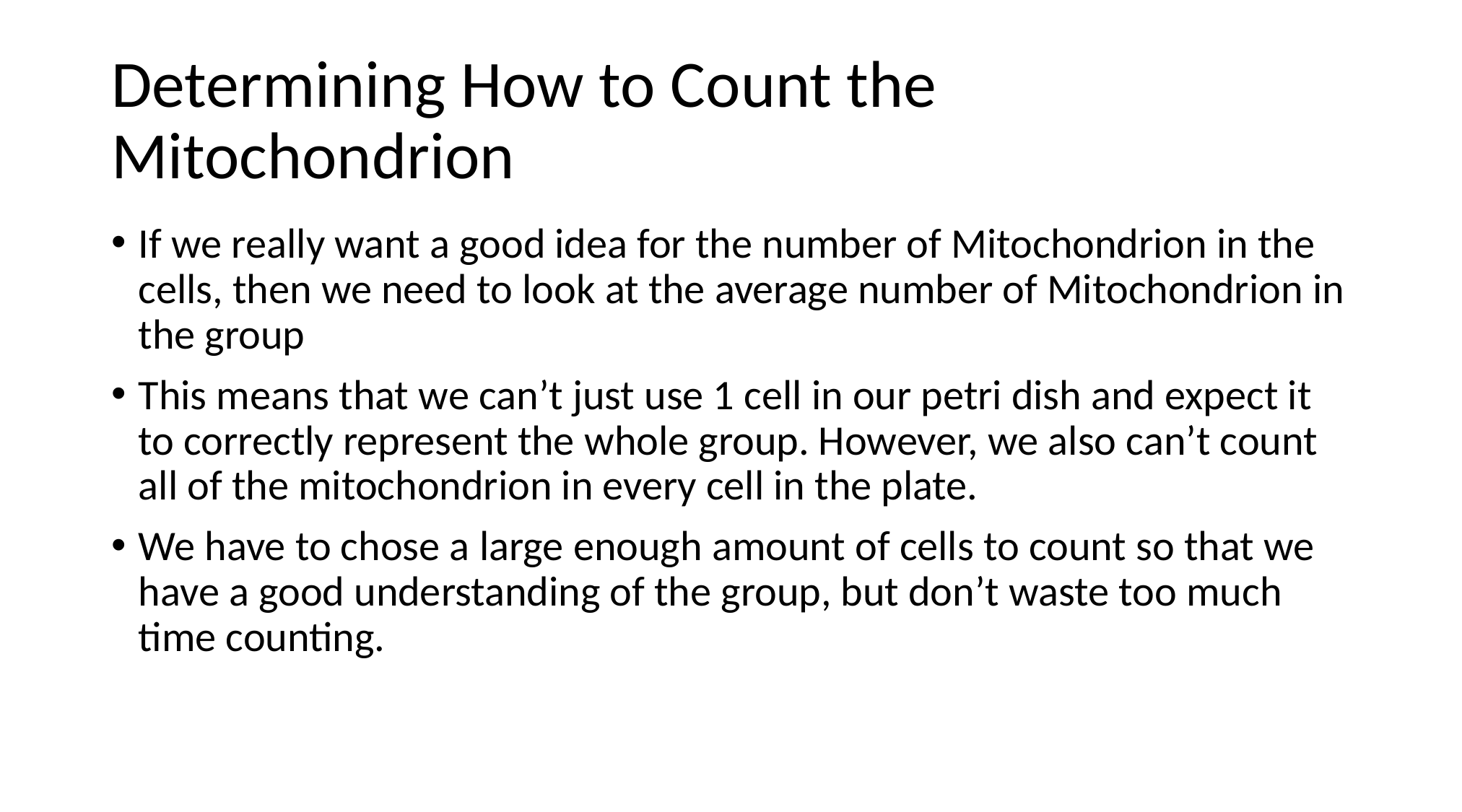

# Determining How to Count the Mitochondrion
If we really want a good idea for the number of Mitochondrion in the cells, then we need to look at the average number of Mitochondrion in the group
This means that we can’t just use 1 cell in our petri dish and expect it to correctly represent the whole group. However, we also can’t count all of the mitochondrion in every cell in the plate.
We have to chose a large enough amount of cells to count so that we have a good understanding of the group, but don’t waste too much time counting.